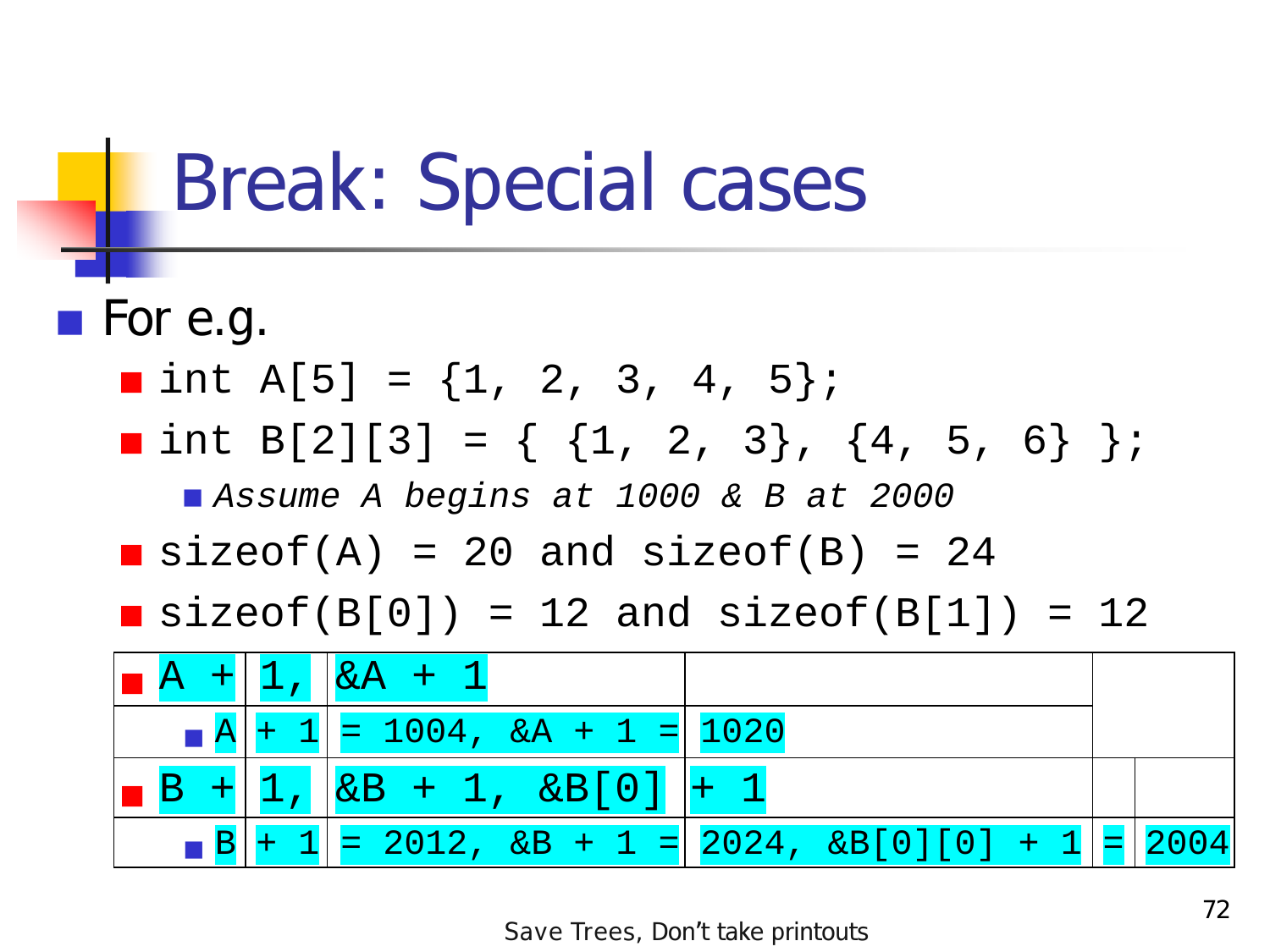

# Break: Special cases
For e.g.
int A[5] = {1, 2, 3, 4, 5};
int B[2][3] = { {1, 2, 3}, {4, 5, 6} };
Assume A begins at 1000 & B at 2000
sizeof(A) = 20 and sizeof(B) = 24
sizeof(B[0]) = 12 and sizeof(B[1]) = 12
| A + | 1, | &A + 1 |  |  |  |
| --- | --- | --- | --- | --- | --- |
| A | + 1 | = 1004, &A + 1 = | 1020 |  |  |
| B + | 1, | &B + 1, &B[0] | + 1 |  |  |
| B | + 1 | = 2012, &B + 1 = | 2024, &B[0][0] + 1 | = | 2004 |
72
Save Trees, Don’t take printouts